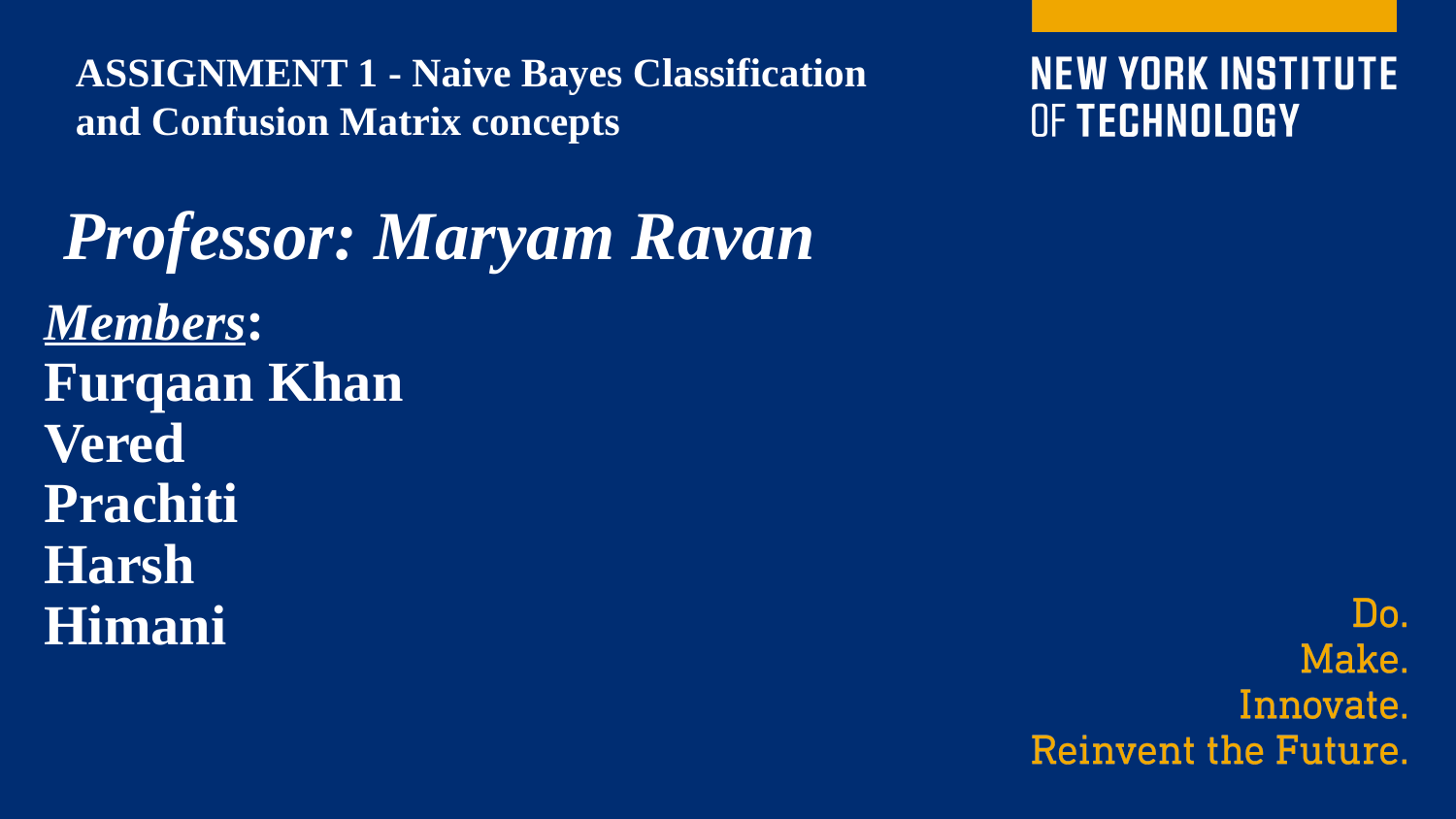

ASSIGNMENT 1 - Naive Bayes Classification and Confusion Matrix concepts
 Professor: Maryam Ravan
Members:
Furqaan Khan
Vered
Prachiti
Harsh
Himani